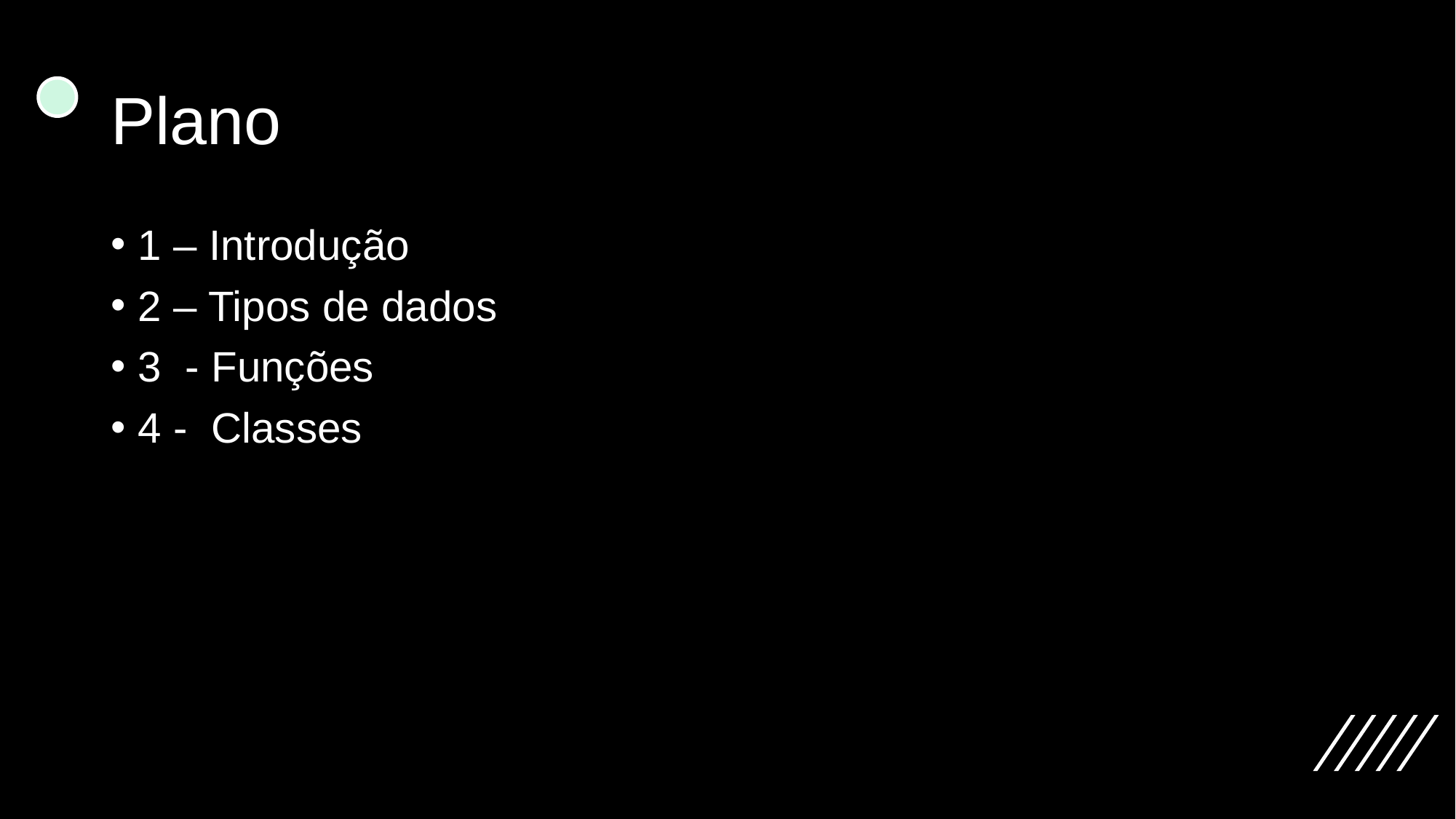

# Plano
1 – Introdução
2 – Tipos de dados
3  - Funções
4 -  Classes